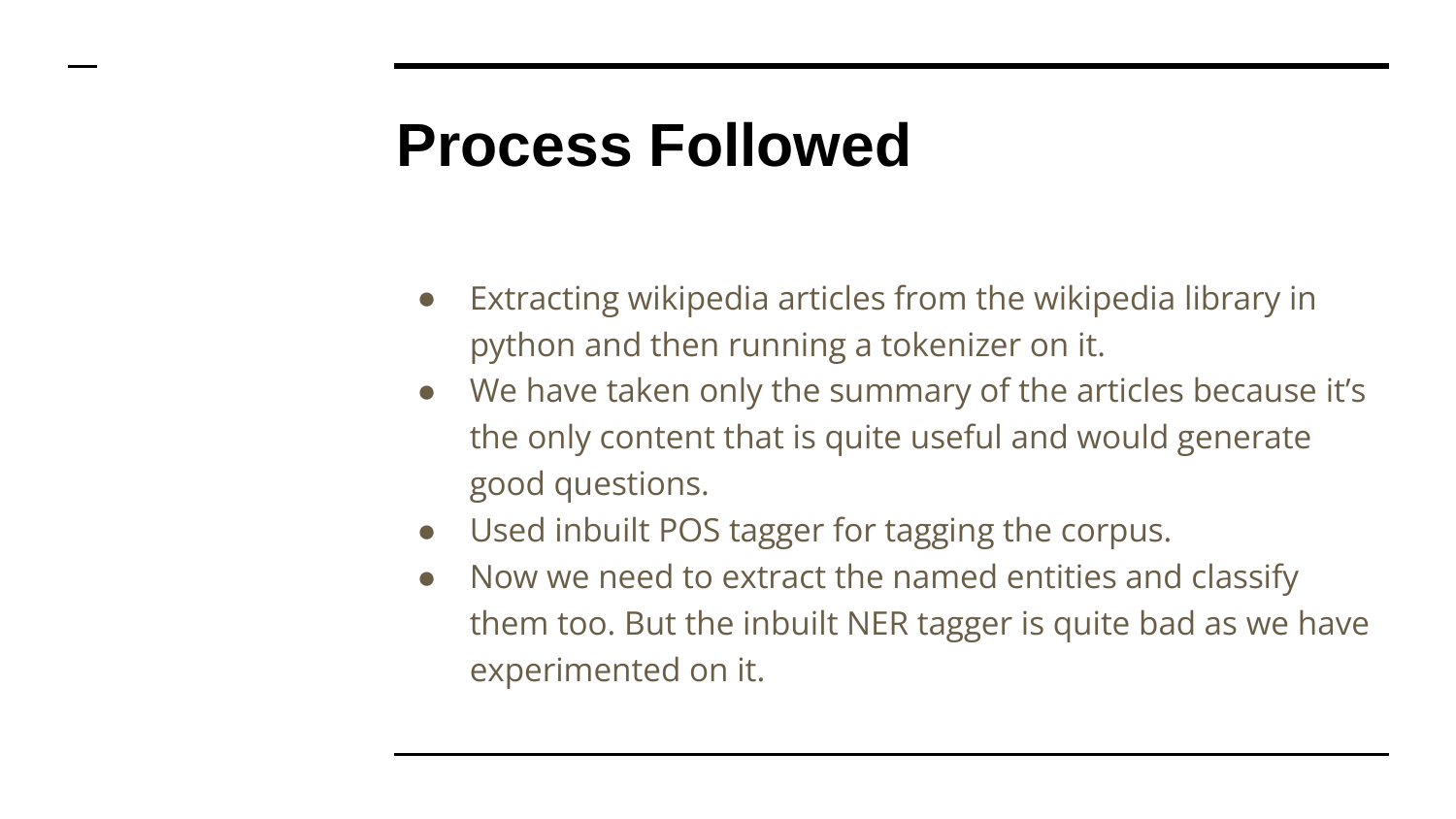

# Process Followed
Extracting wikipedia articles from the wikipedia library in python and then running a tokenizer on it.
We have taken only the summary of the articles because it’s the only content that is quite useful and would generate good questions.
Used inbuilt POS tagger for tagging the corpus.
Now we need to extract the named entities and classify them too. But the inbuilt NER tagger is quite bad as we have experimented on it.